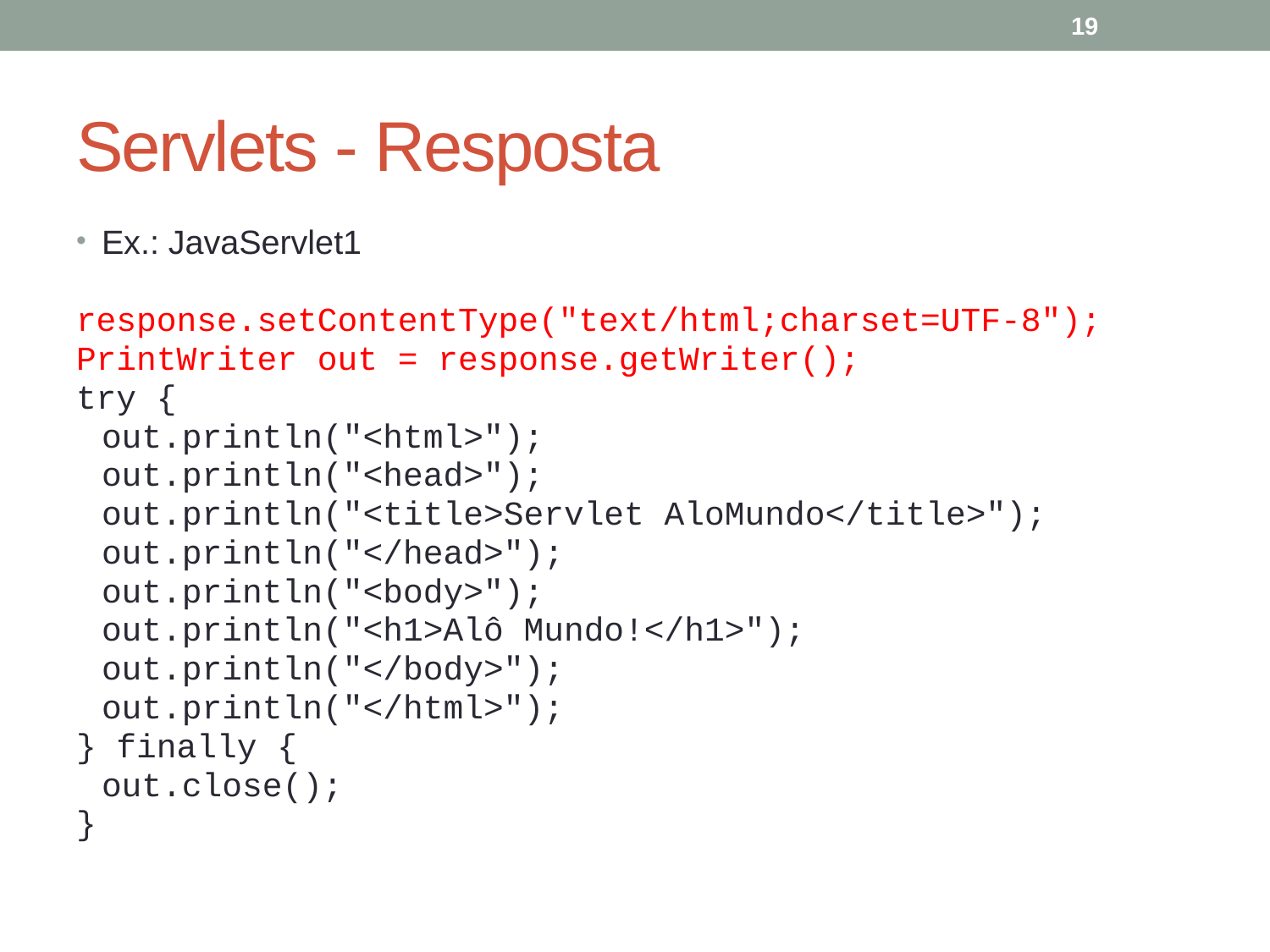

19
# Servlets - Resposta
Ex.: JavaServlet1

response.setContentType("text/html;charset=UTF-8");
PrintWriter out = response.getWriter();
try {
	out.println("<html>");
	out.println("<head>");
	out.println("<title>Servlet AloMundo</title>");
	out.println("</head>");
	out.println("<body>");
	out.println("<h1>Alô Mundo!</h1>");
	out.println("</body>");
	out.println("</html>");
} finally {
	out.close();
}